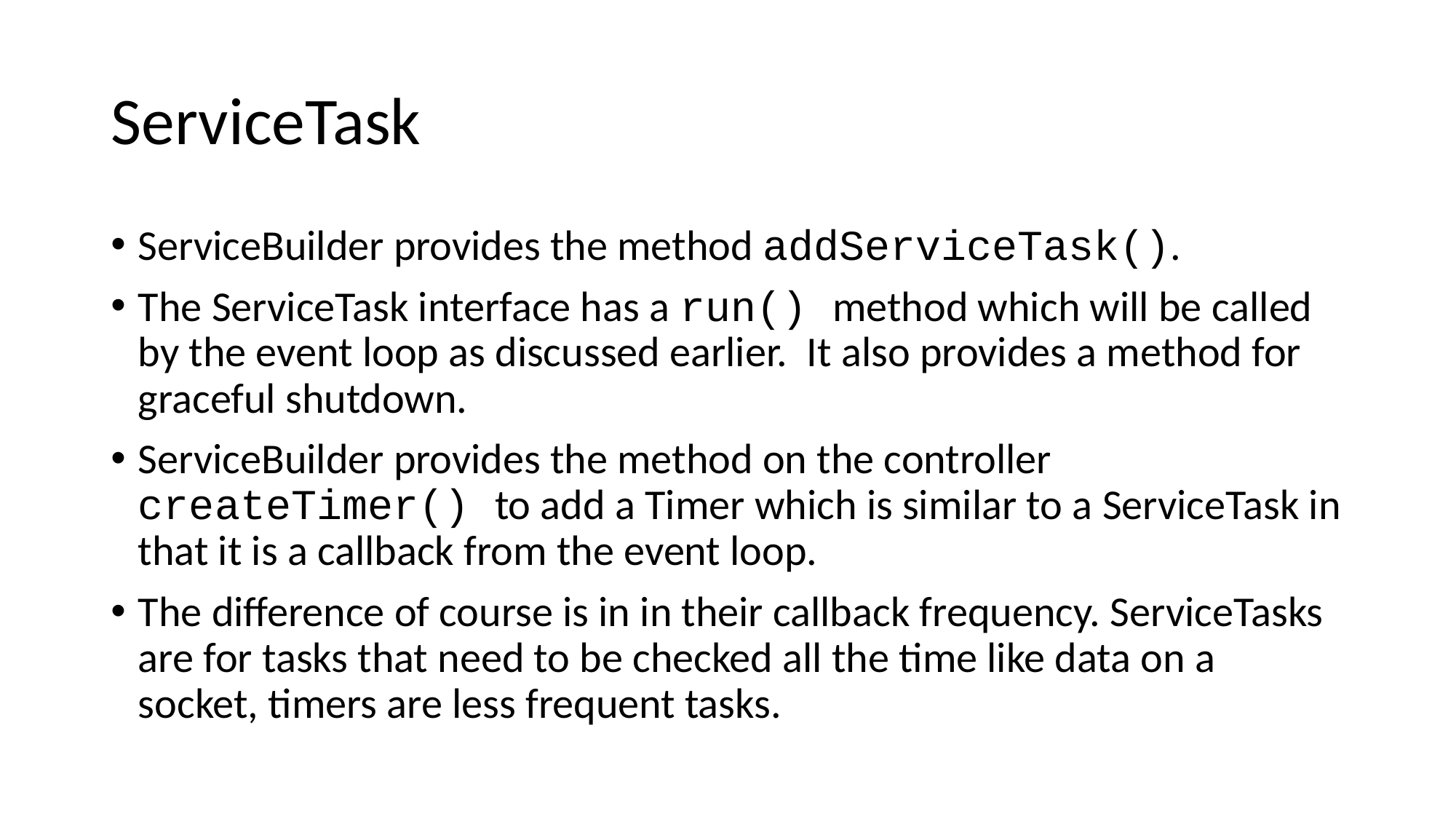

# ServiceTask
ServiceBuilder provides the method addServiceTask().
The ServiceTask interface has a run() method which will be called by the event loop as discussed earlier.  It also provides a method for graceful shutdown.
ServiceBuilder provides the method on the controller createTimer() to add a Timer which is similar to a ServiceTask in that it is a callback from the event loop.
The difference of course is in in their callback frequency. ServiceTasks are for tasks that need to be checked all the time like data on a socket, timers are less frequent tasks.